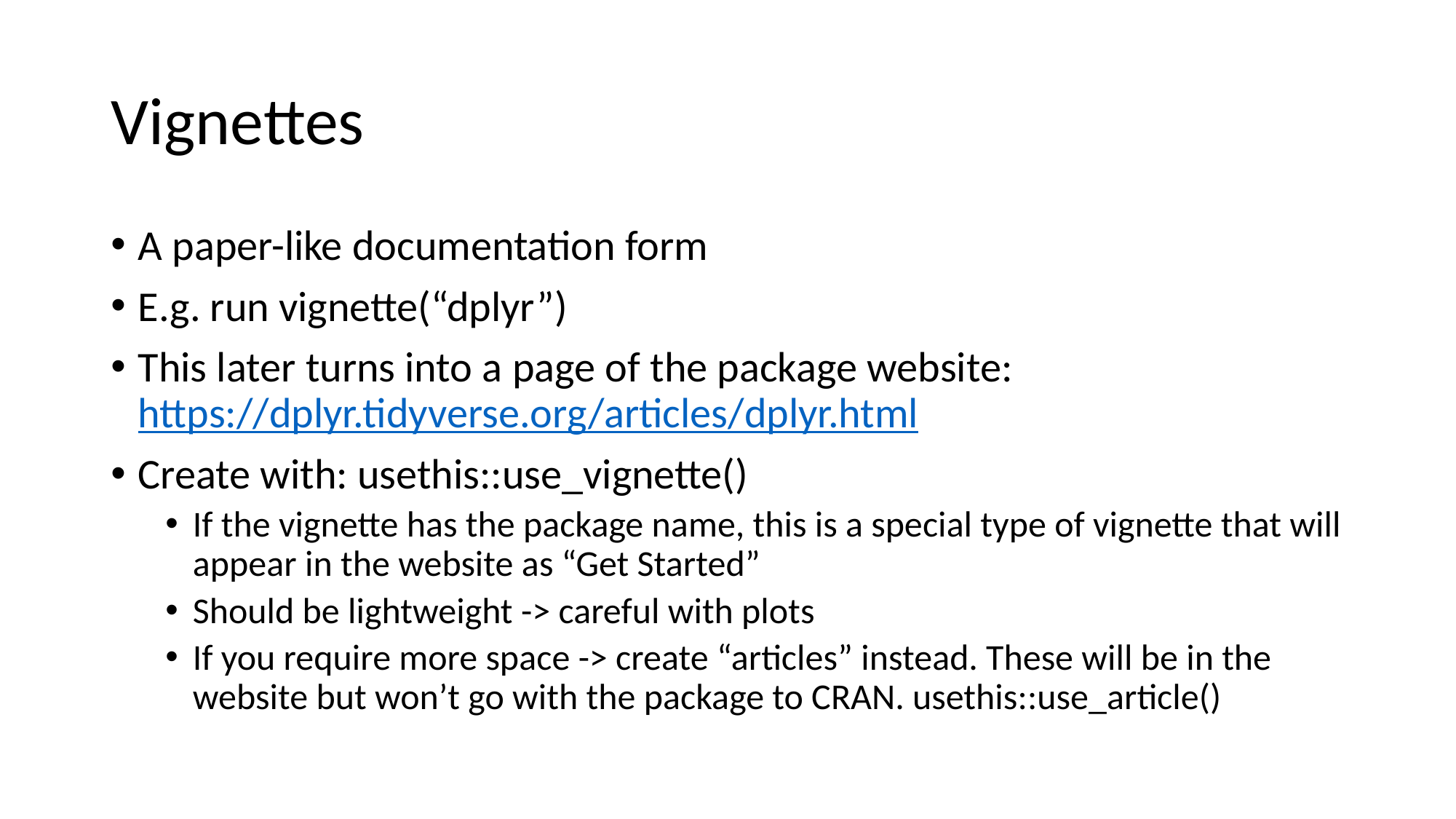

# Vignettes
A paper-like documentation form
E.g. run vignette(“dplyr”)
This later turns into a page of the package website: https://dplyr.tidyverse.org/articles/dplyr.html
Create with: usethis::use_vignette()
If the vignette has the package name, this is a special type of vignette that will appear in the website as “Get Started”
Should be lightweight -> careful with plots
If you require more space -> create “articles” instead. These will be in the website but won’t go with the package to CRAN. usethis::use_article()